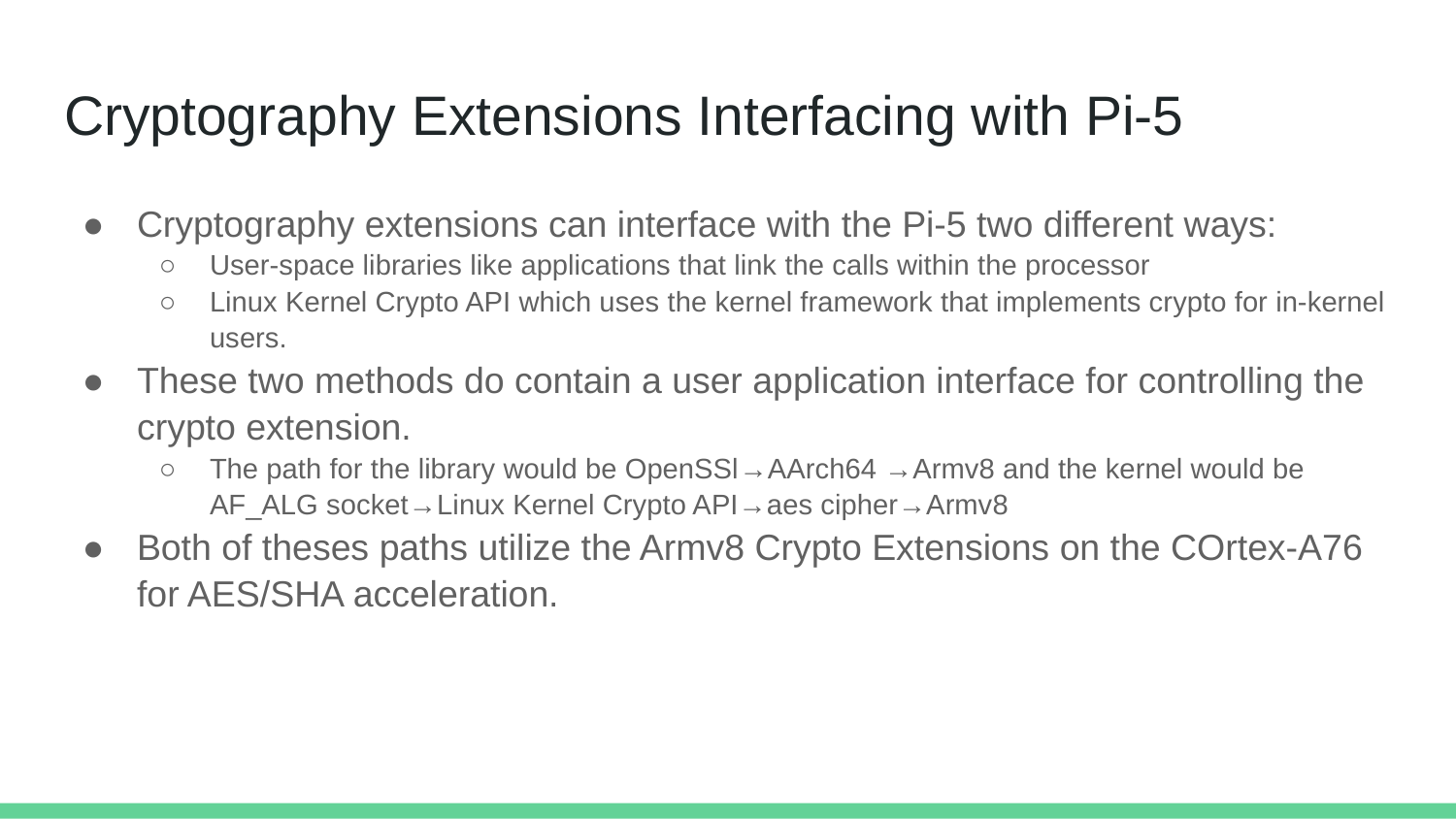

# Cryptography Extensions Interfacing with Pi-5
Cryptography extensions can interface with the Pi-5 two different ways:
User-space libraries like applications that link the calls within the processor
Linux Kernel Crypto API which uses the kernel framework that implements crypto for in-kernel users.
These two methods do contain a user application interface for controlling the crypto extension.
The path for the library would be OpenSSl→AArch64 →Armv8 and the kernel would be AF_ALG socket→Linux Kernel Crypto API→aes cipher→Armv8
Both of theses paths utilize the Armv8 Crypto Extensions on the COrtex-A76 for AES/SHA acceleration.